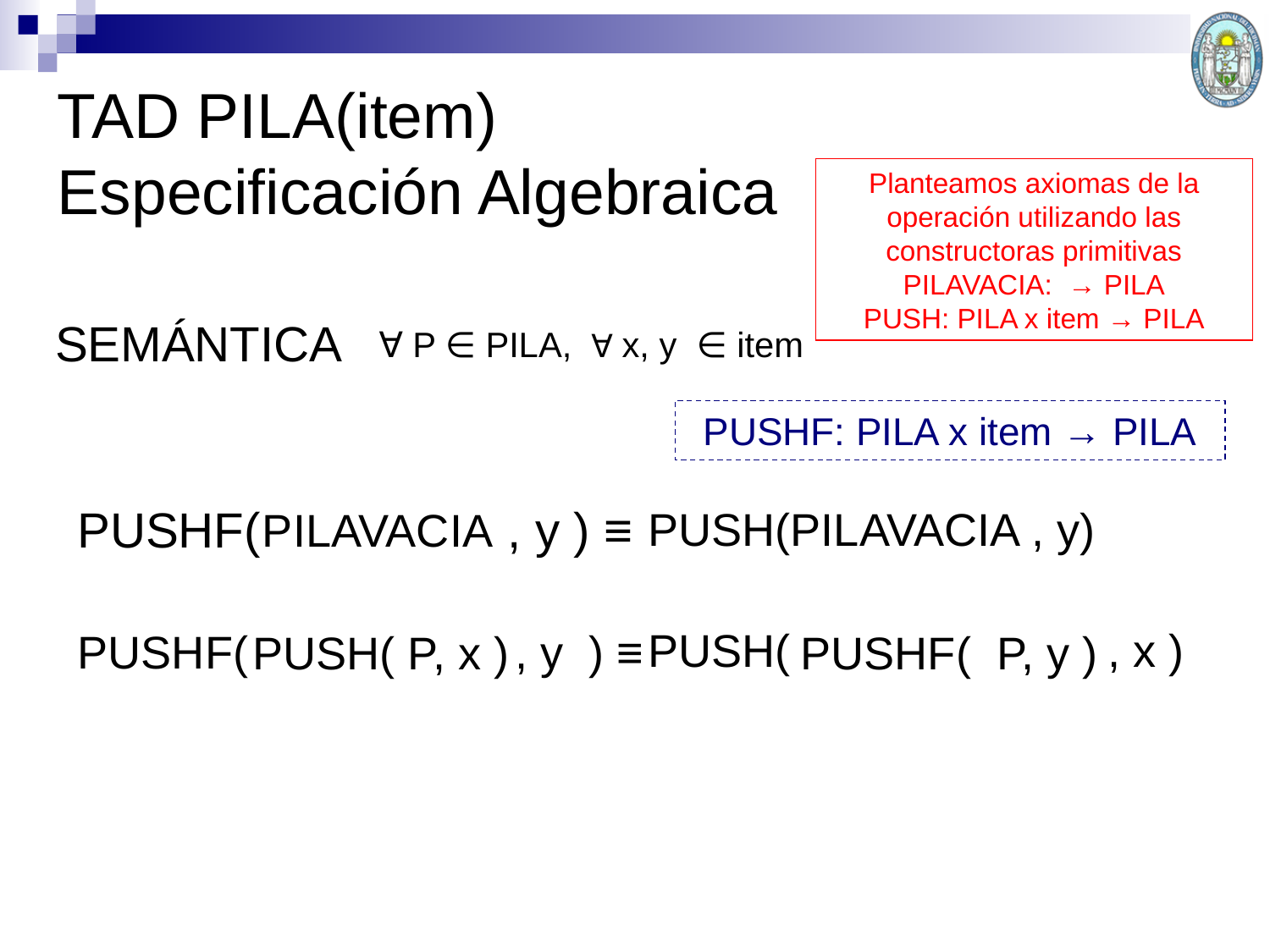

TAD PILA(item)
Especificación Algebraica
Planteamos axiomas de la operación utilizando las constructoras primitivas
PILAVACIA:  → PILA
PUSH: PILA x item → PILA
SEMÁNTICA
 ∀ P ∈ PILA,  ∀ x, y  ∈ item
PUSHF: PILA x item → PILA
PUSHF(                  , y ) ≡
PUSH(PILAVACIA , y)
PILAVACIA
PUSH(                         , x )
PUSHF(                     , y  ) ≡
PUSH( P, x )
PUSHF(  P, y )